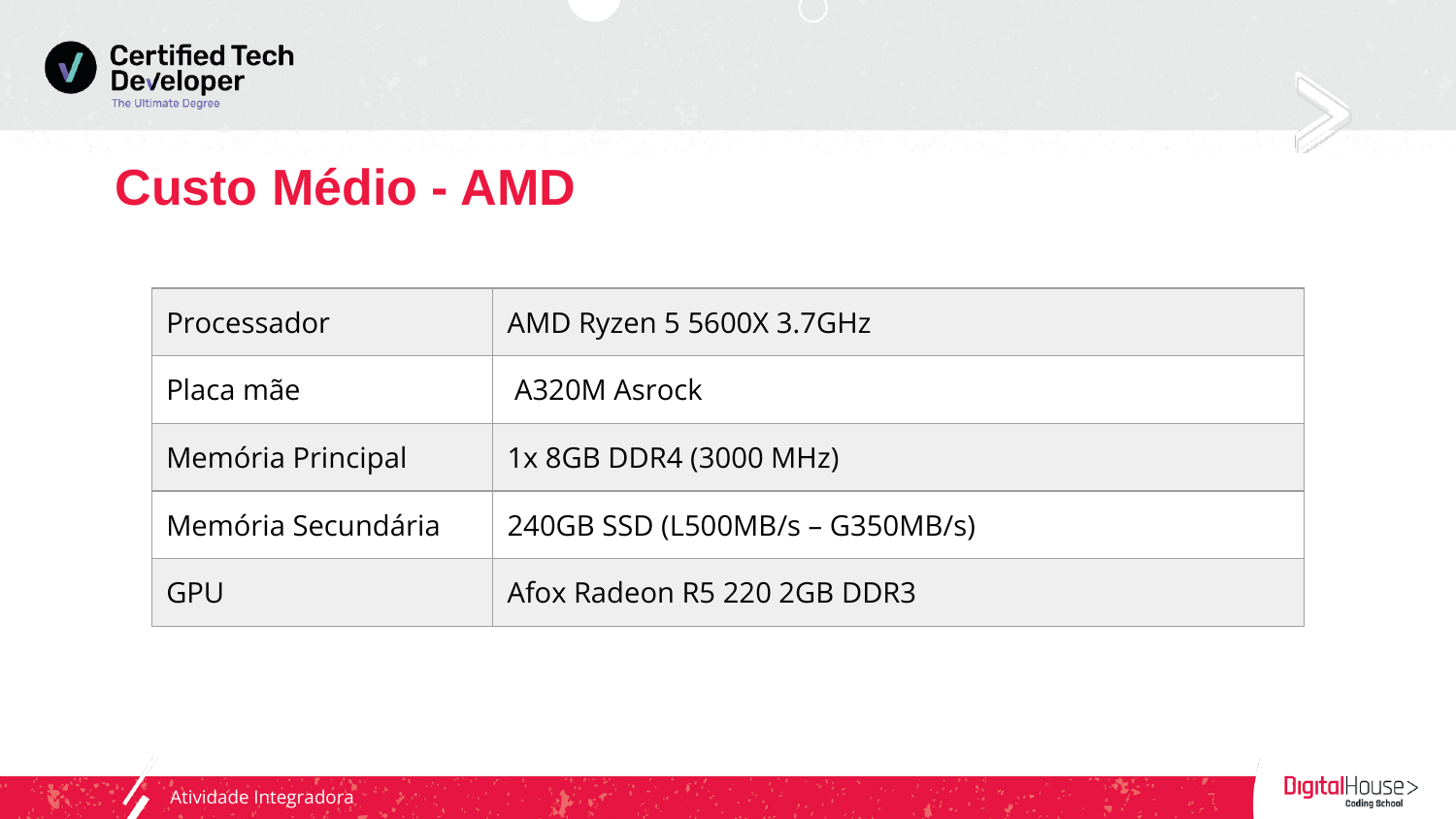

# Custo Médio - AMD

| Processador | AMD Ryzen 5 5600X 3.7GHz |
| --- | --- |
| Placa mãe | A320M Asrock |
| Memória Principal | 1x 8GB DDR4 (3000 MHz) |
| Memória Secundária | 240GB SSD (L500MB/s – G350MB/s) |
| GPU | Afox Radeon R5 220 2GB DDR3 |